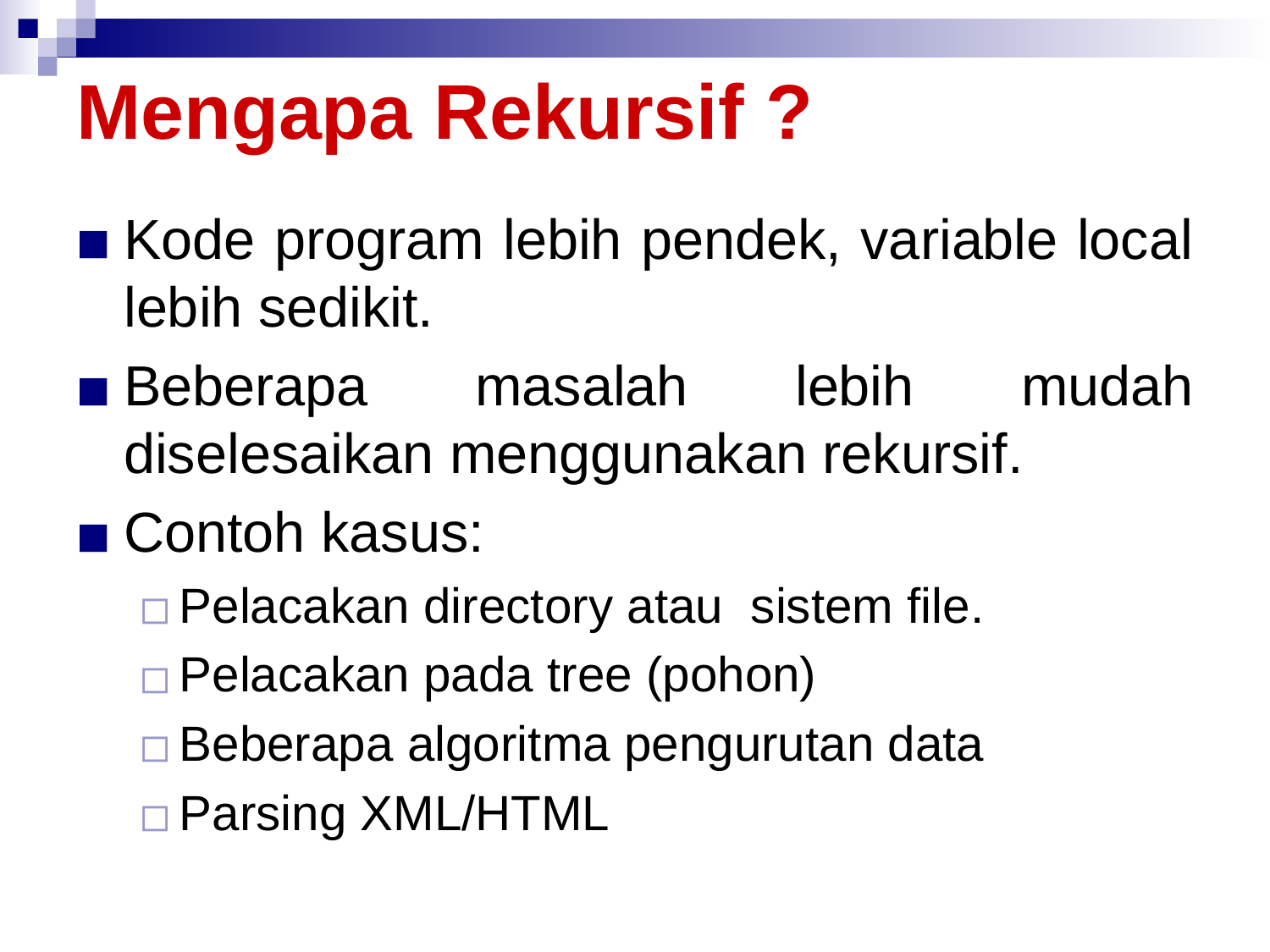

# Mengapa Rekursif ?
Kode program lebih pendek, variable local lebih sedikit.
Beberapa masalah lebih mudah diselesaikan menggunakan rekursif.
Contoh kasus:
Pelacakan directory atau  sistem file.
Pelacakan pada tree (pohon)
Beberapa algoritma pengurutan data
Parsing XML/HTML